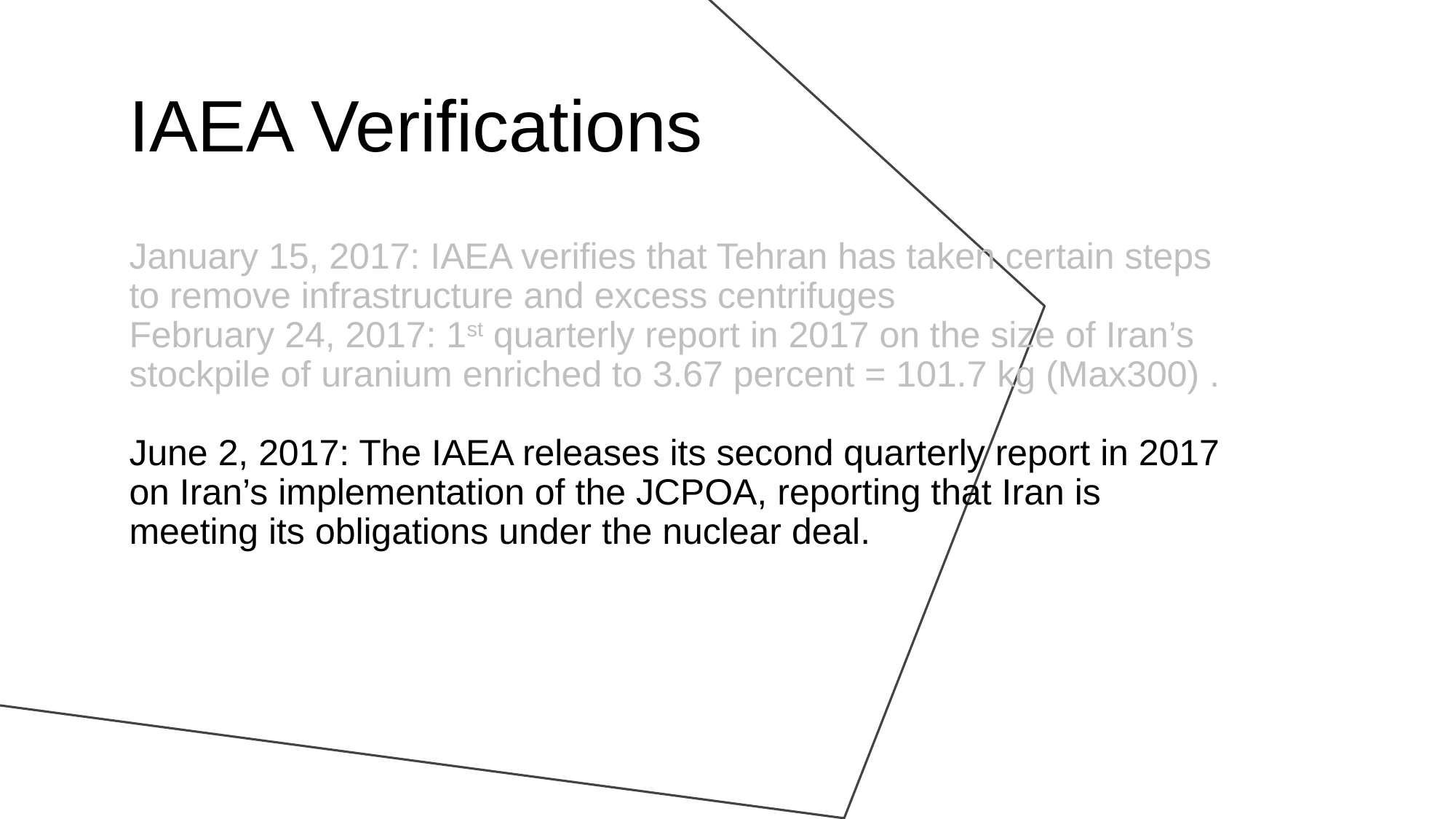

IAEA Verifications
# January 15, 2017: IAEA verifies that Tehran has taken certain steps to remove infrastructure and excess centrifuges February 24, 2017: 1st quarterly report in 2017 on the size of Iran’s stockpile of uranium enriched to 3.67 percent = 101.7 kg (Max300) . June 2, 2017: The IAEA releases its second quarterly report in 2017 on Iran’s implementation of the JCPOA, reporting that Iran is meeting its obligations under the nuclear deal.